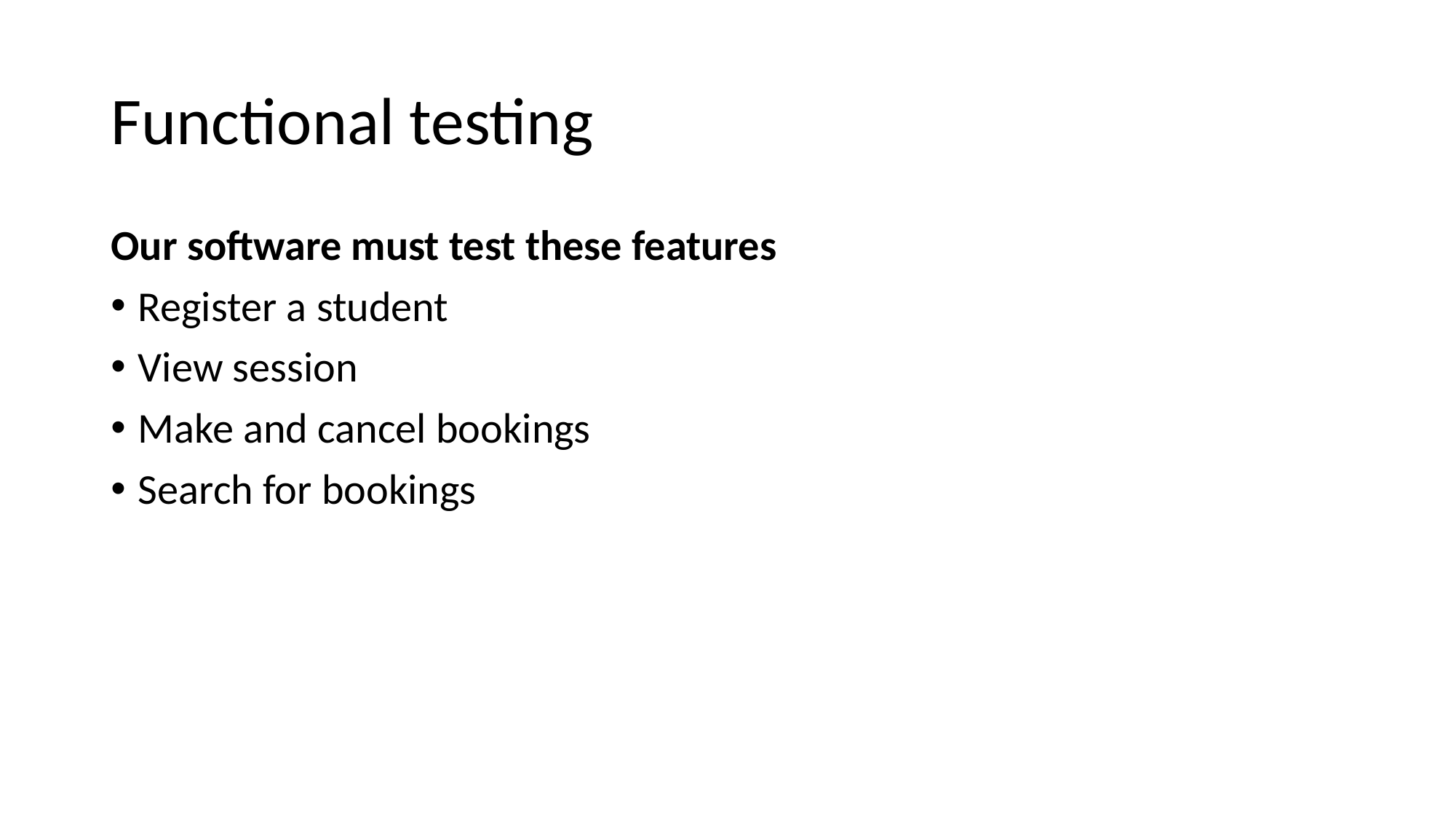

# Functional testing
Our software must test these features
Register a student
View session
Make and cancel bookings
Search for bookings